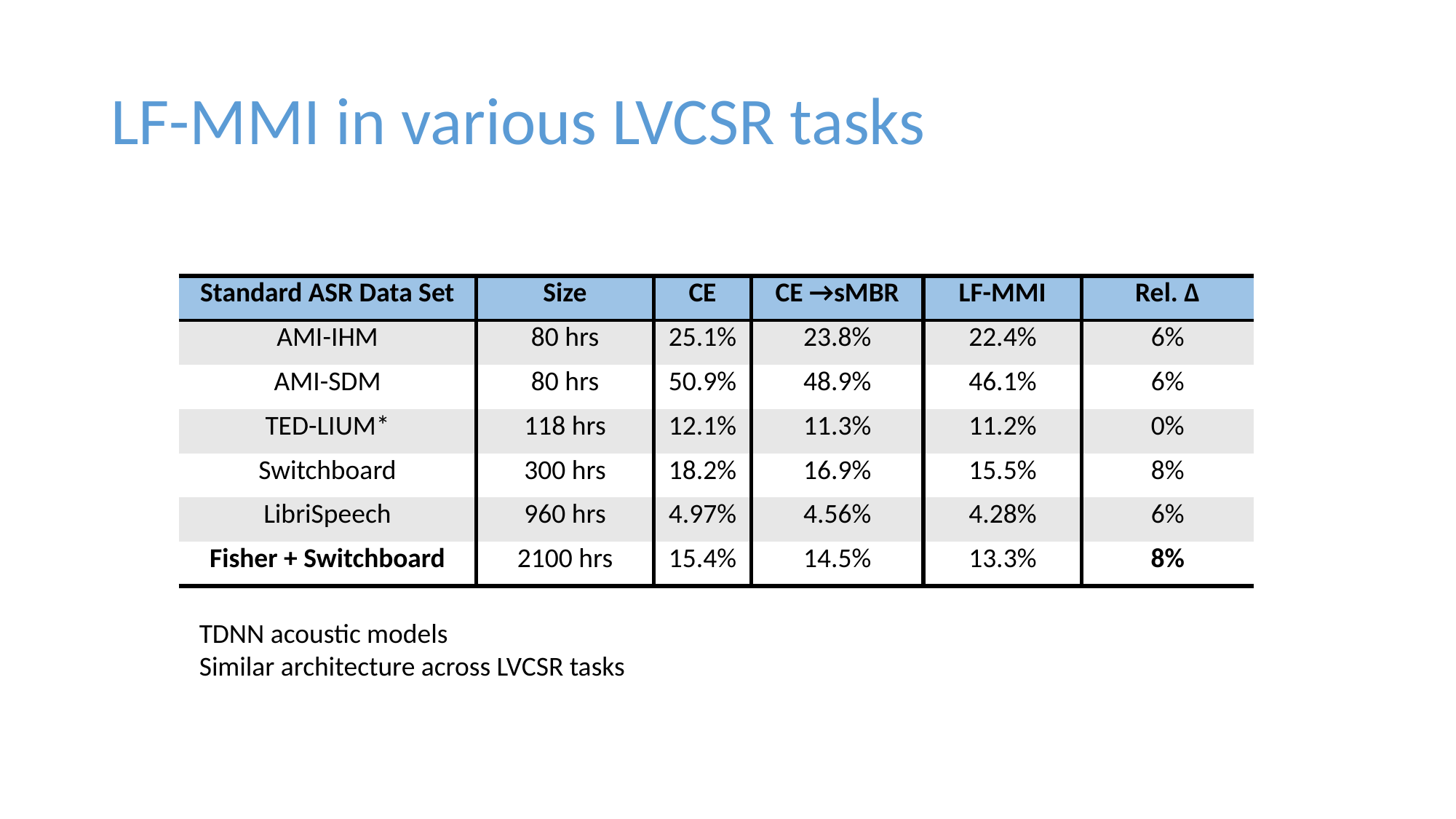

# LF-MMI in various LVCSR tasks
| Standard ASR Data Set | Size | CE | CE →sMBR | LF-MMI | Rel. Δ |
| --- | --- | --- | --- | --- | --- |
| AMI-IHM | 80 hrs | 25.1% | 23.8% | 22.4% | 6% |
| AMI-SDM | 80 hrs | 50.9% | 48.9% | 46.1% | 6% |
| TED-LIUM\* | 118 hrs | 12.1% | 11.3% | 11.2% | 0% |
| Switchboard | 300 hrs | 18.2% | 16.9% | 15.5% | 8% |
| LibriSpeech | 960 hrs | 4.97% | 4.56% | 4.28% | 6% |
| Fisher + Switchboard | 2100 hrs | 15.4% | 14.5% | 13.3% | 8% |
TDNN acoustic models
Similar architecture across LVCSR tasks